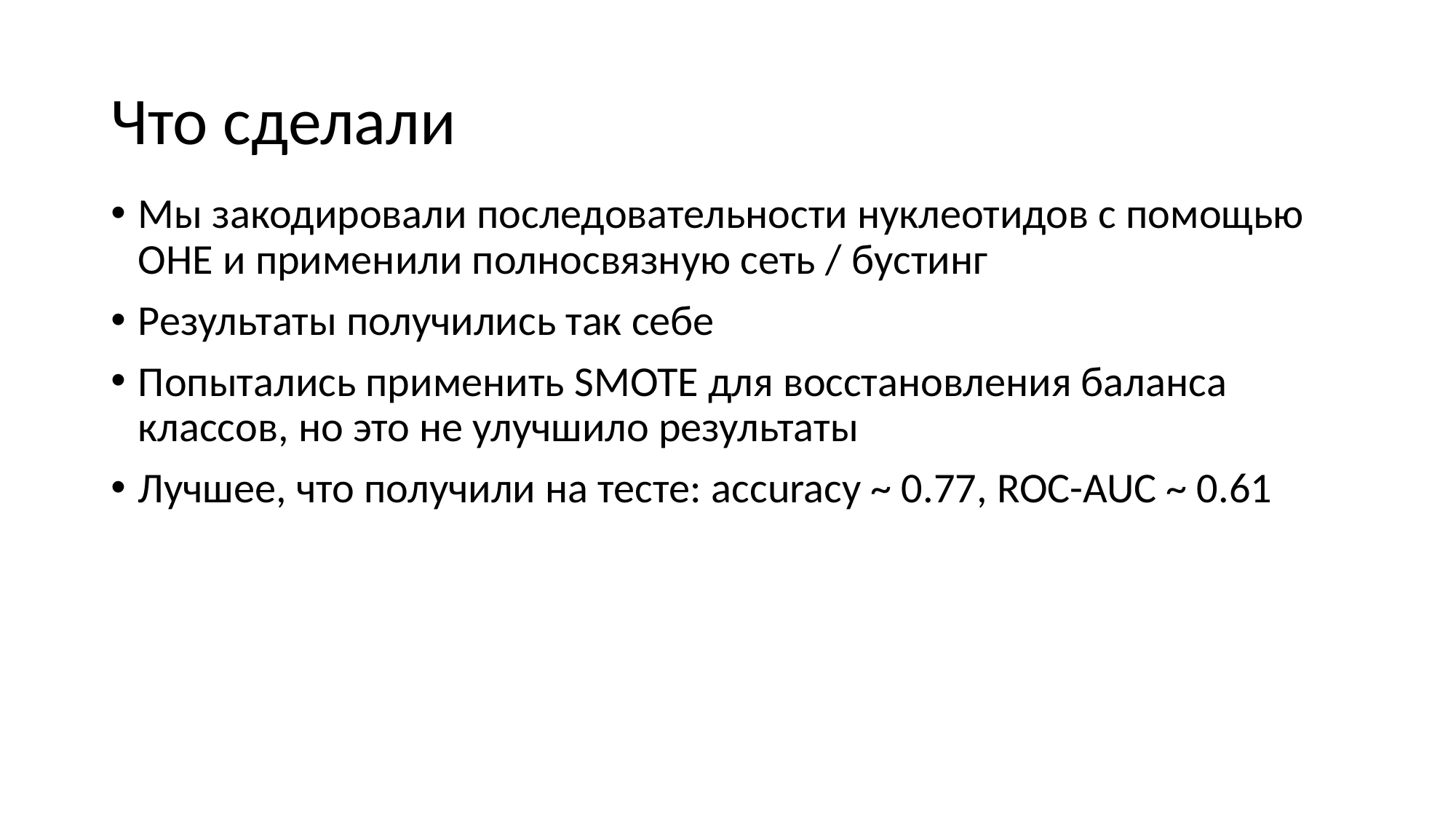

# Что сделали
Мы закодировали последовательности нуклеотидов с помощью OHE и применили полносвязную сеть / бустинг
Результаты получились так себе
Попытались применить SMOTE для восстановления баланса классов, но это не улучшило результаты
Лучшее, что получили на тесте: accuracy ~ 0.77, ROC-AUC ~ 0.61